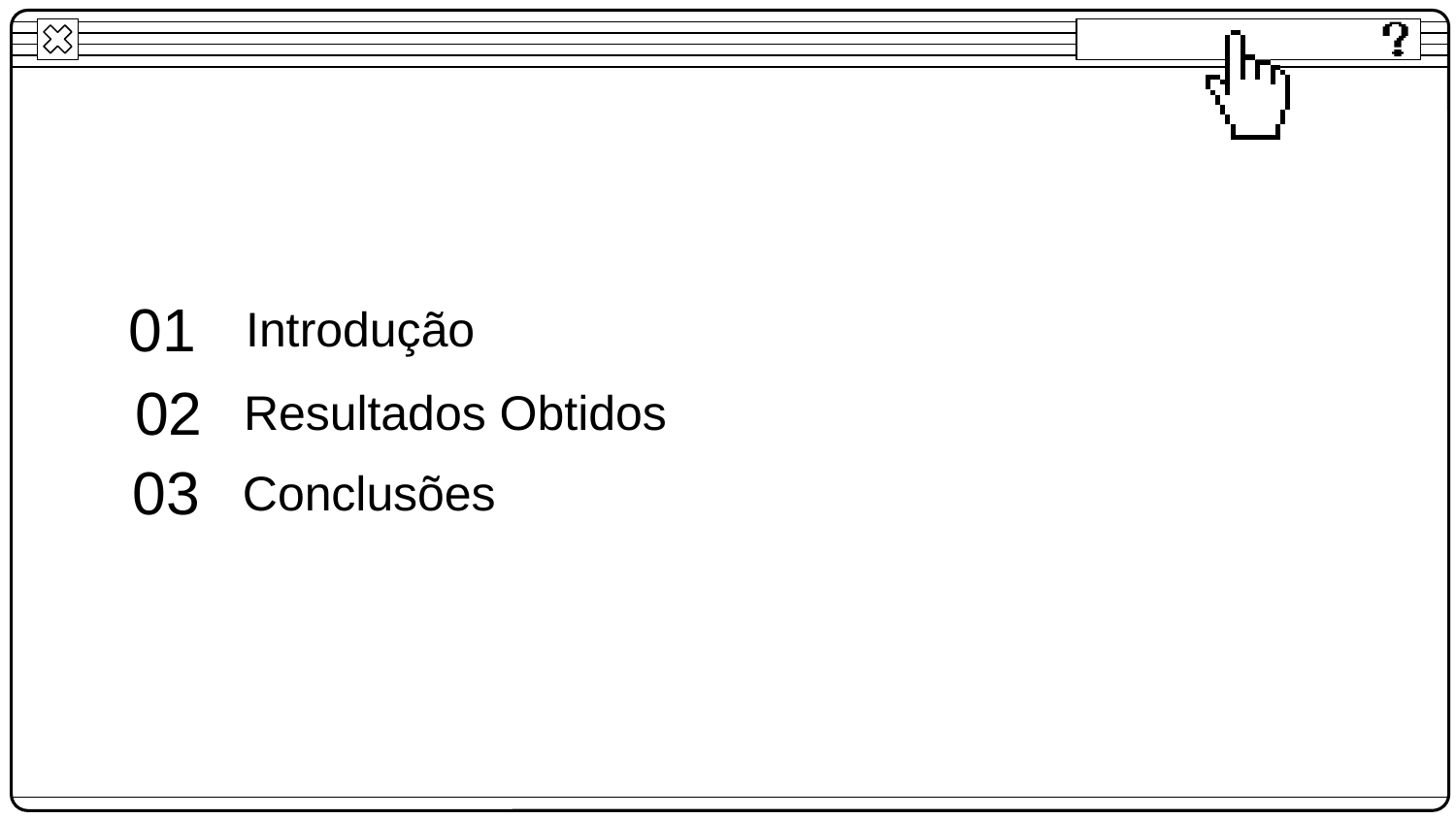

01
# Introdução
02
Resultados Obtidos
03
Conclusões